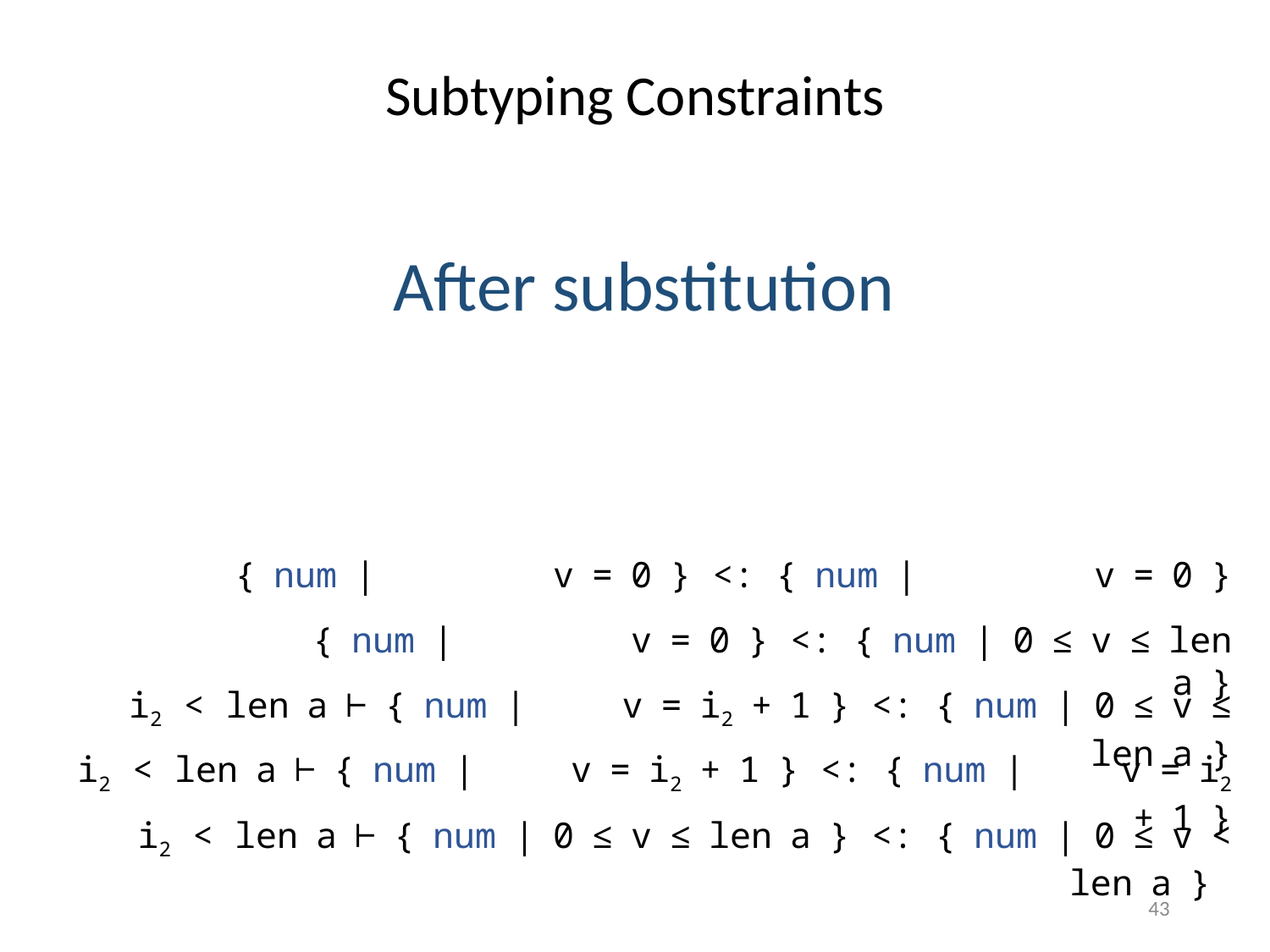

Subtyping Constraints
After substitution
{ num |         v = 0 } <: { num |         v = 0 }
{ num |         v = 0 } <: { num | 0 ≤ v ≤ len a }
i2 < len a ⊢ { num |     v = i2 + 1 } <: { num | 0 ≤ v ≤ len a }
i2 < len a ⊢ { num |     v = i2 + 1 } <: { num |     v = i2 + 1 }
i2 < len a ⊢ { num | 0 ≤ v ≤ len a } <: { num | 0 ≤ v < len a }
43